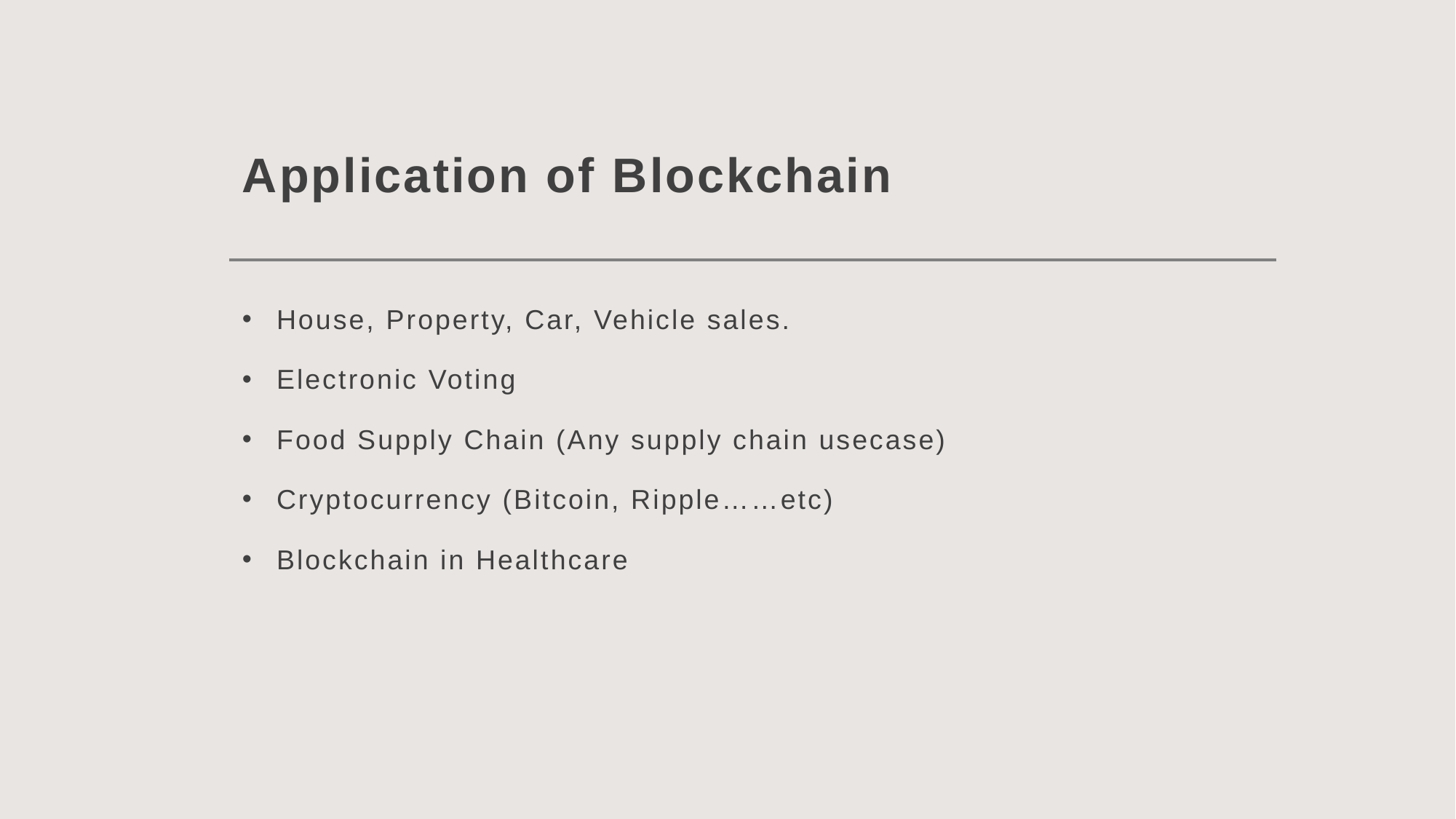

# Application of Blockchain
House, Property, Car, Vehicle sales.
Electronic Voting
Food Supply Chain (Any supply chain usecase)
Cryptocurrency (Bitcoin, Ripple……etc)
Blockchain in Healthcare